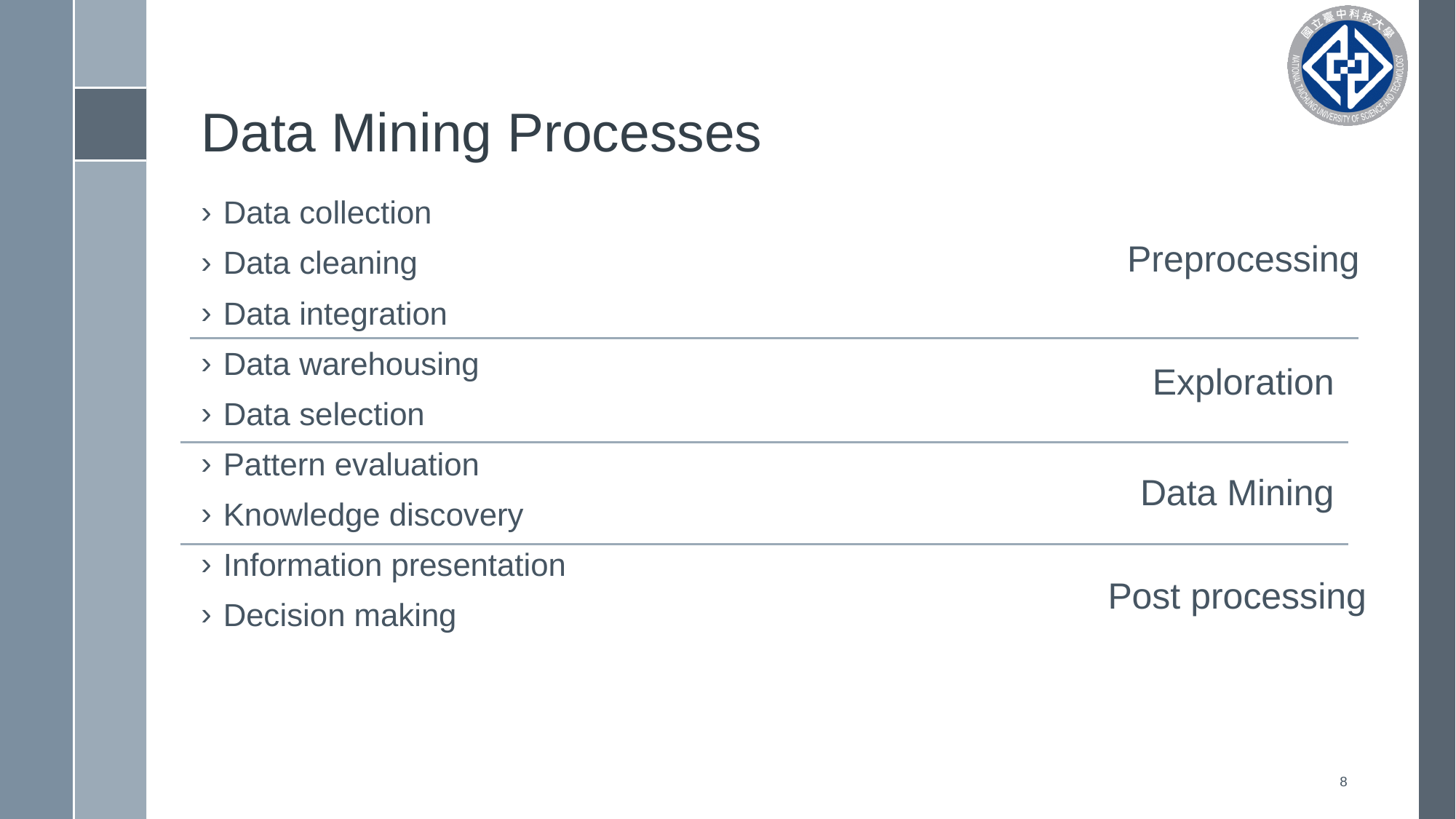

# Data Mining Processes
Data collection
Data cleaning
Data integration
Data warehousing
Data selection
Pattern evaluation
Knowledge discovery
Information presentation
Decision making
Preprocessing
Exploration
Data Mining
Post processing
8